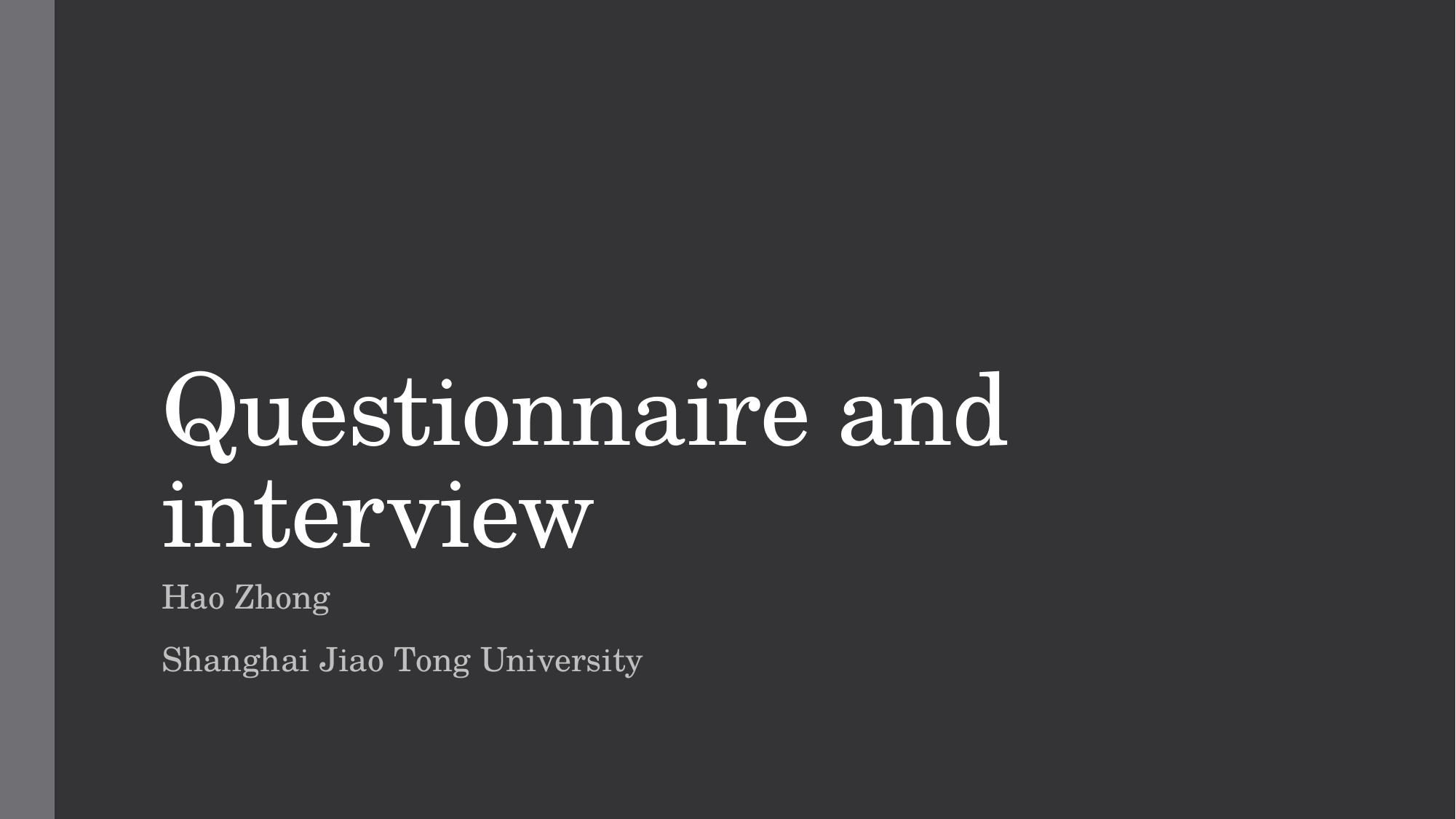

# Questionnaire and interview
Hao Zhong
Shanghai Jiao Tong University